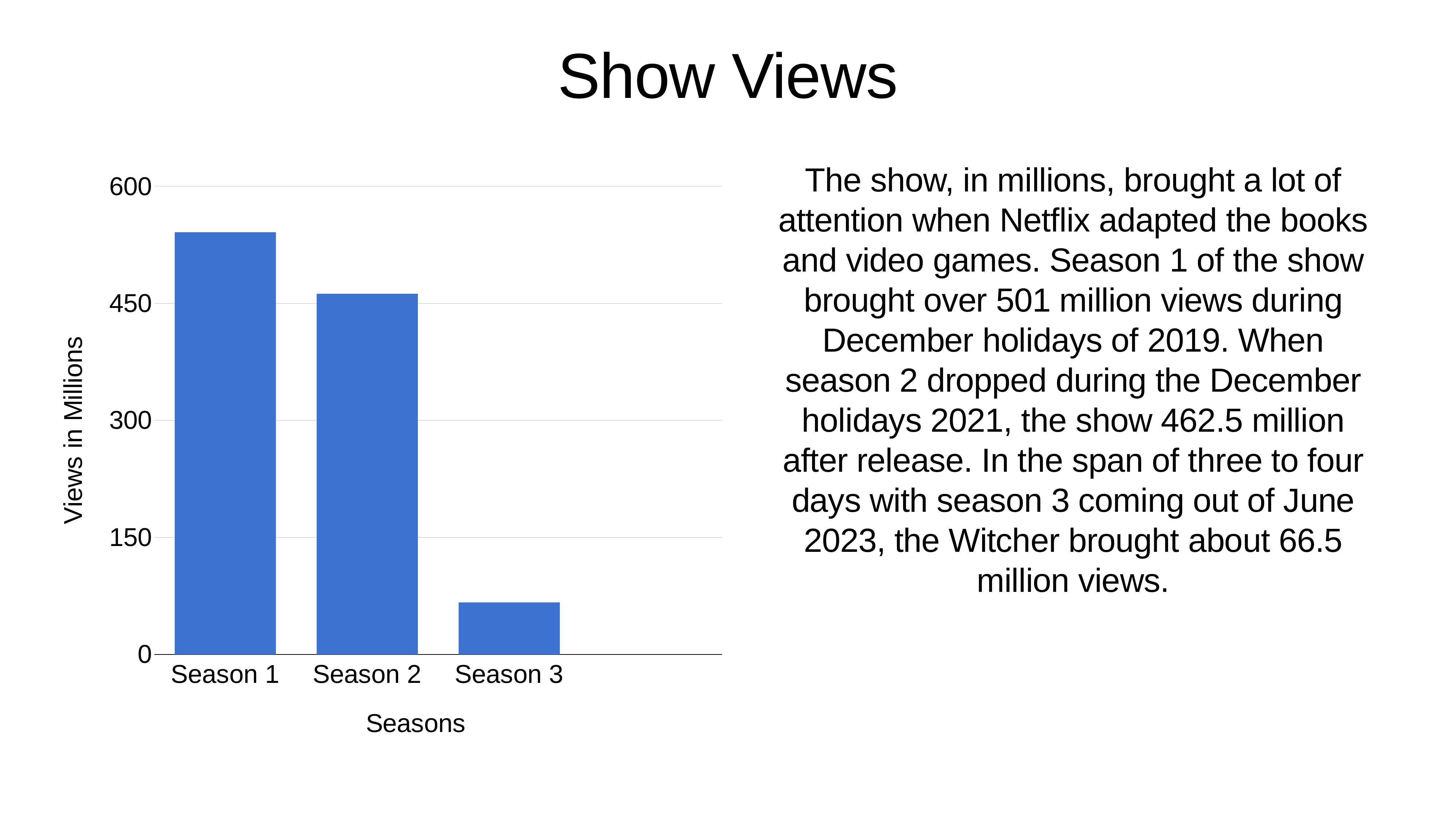

# Show Views

[unsupported chart]

The show, in millions, brought a lot of attention when Netflix adapted the books and video games. Season 1 of the show brought over 501 million views during December holidays of 2019. When season 2 dropped during the December holidays 2021, the show 462.5 million after release. In the span of three to four days with season 3 coming out of June 2023, the Witcher brought about 66.5 million views.